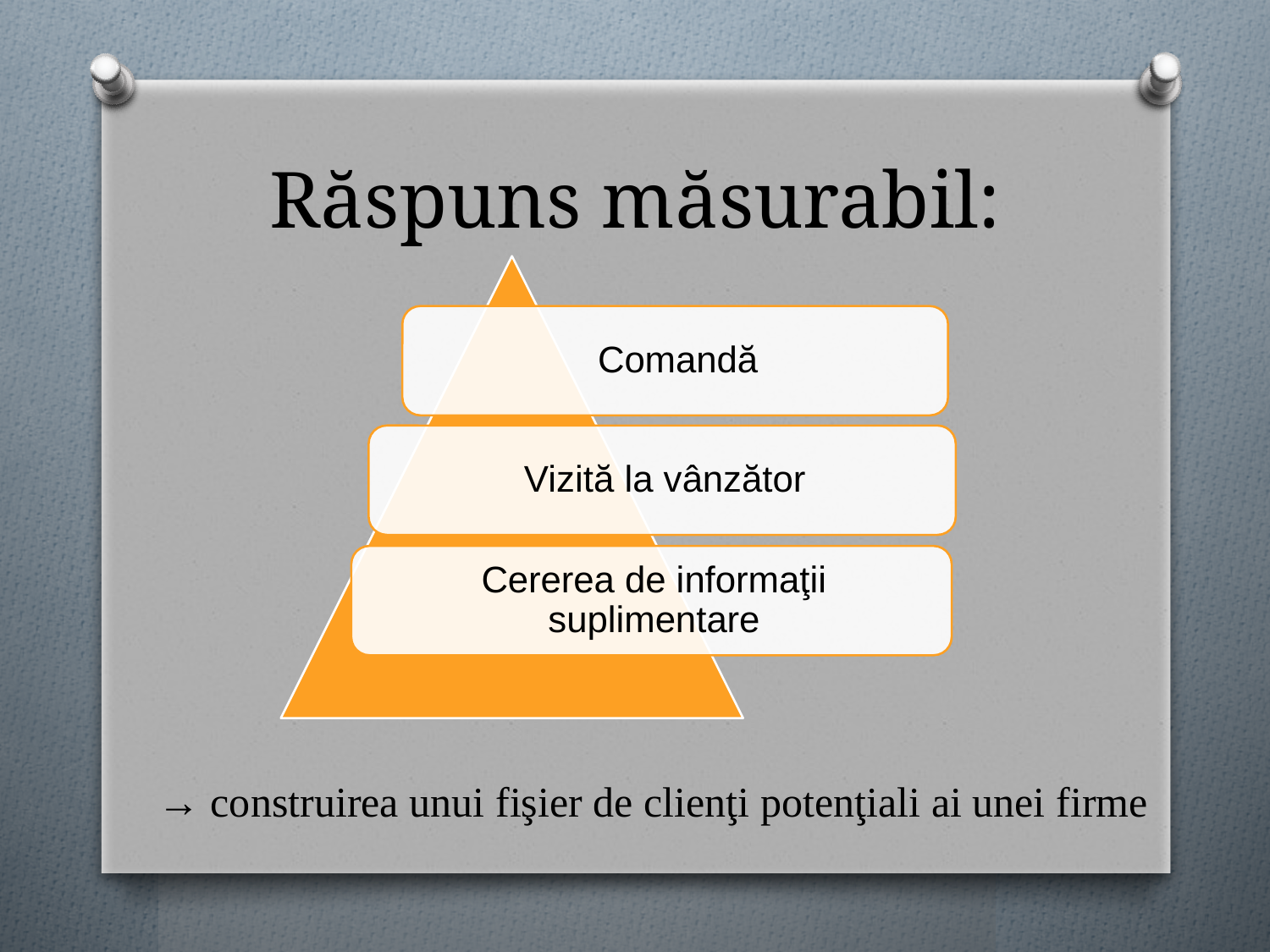

# Răspuns măsurabil:
Comandă
Vizită la vânzător
Cererea de informaţii suplimentare

→ construirea unui fişier de clienţi potenţiali ai unei firme